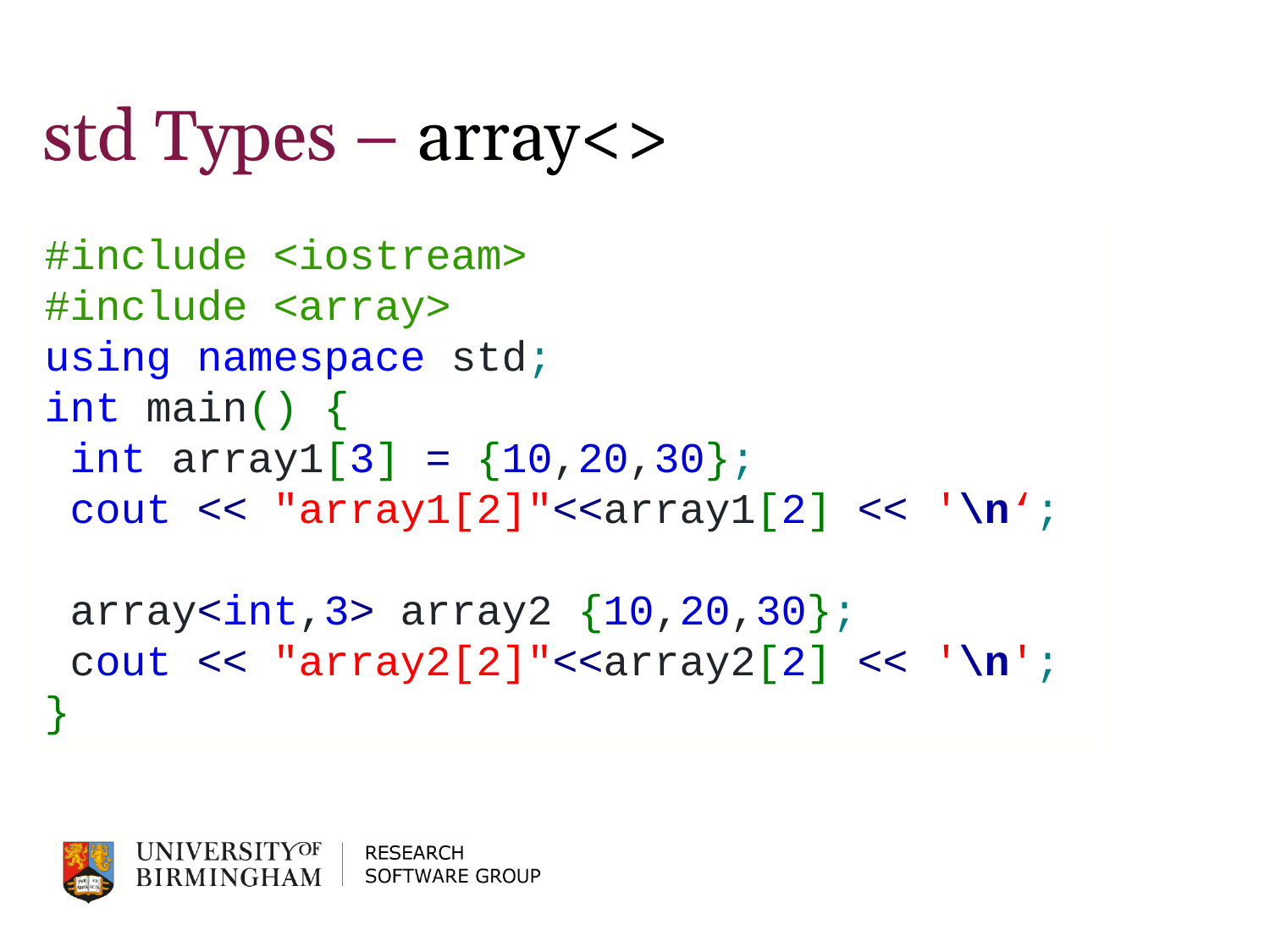

# std Types – array<>
#include <iostream>
#include <array>
using namespace std;
int main() {
 int array1[3] = {10,20,30};
 cout << "array1[2]"<<array1[2] << '\n‘;

 array<int,3> array2 {10,20,30};
 cout << "array2[2]"<<array2[2] << '\n';
}